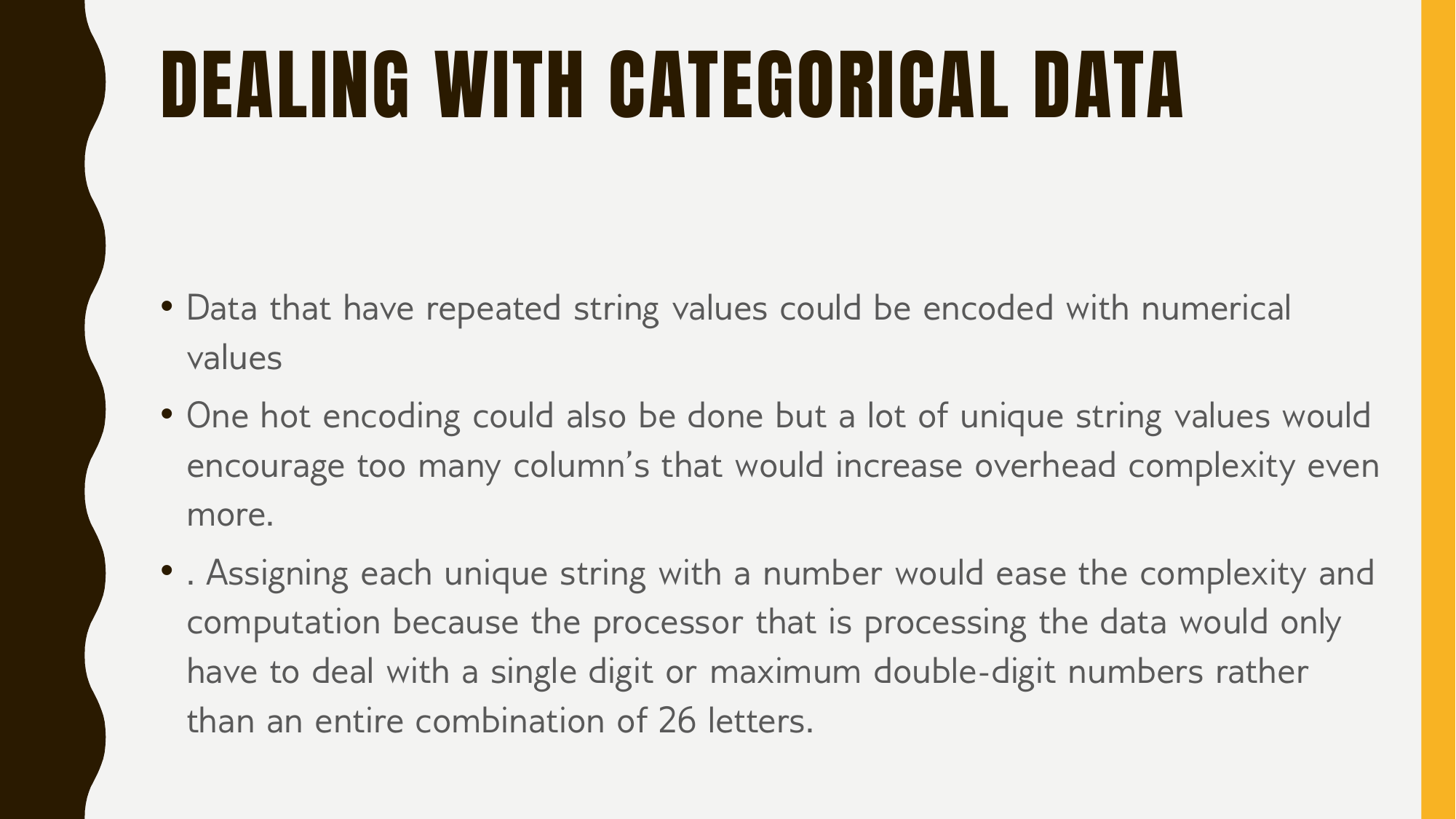

# DEALING WITH CATEGORICAL DATA
Data that have repeated string values could be encoded with numerical values
One hot encoding could also be done but a lot of unique string values would encourage too many column’s that would increase overhead complexity even more.
. Assigning each unique string with a number would ease the complexity and computation because the processor that is processing the data would only have to deal with a single digit or maximum double-digit numbers rather than an entire combination of 26 letters.